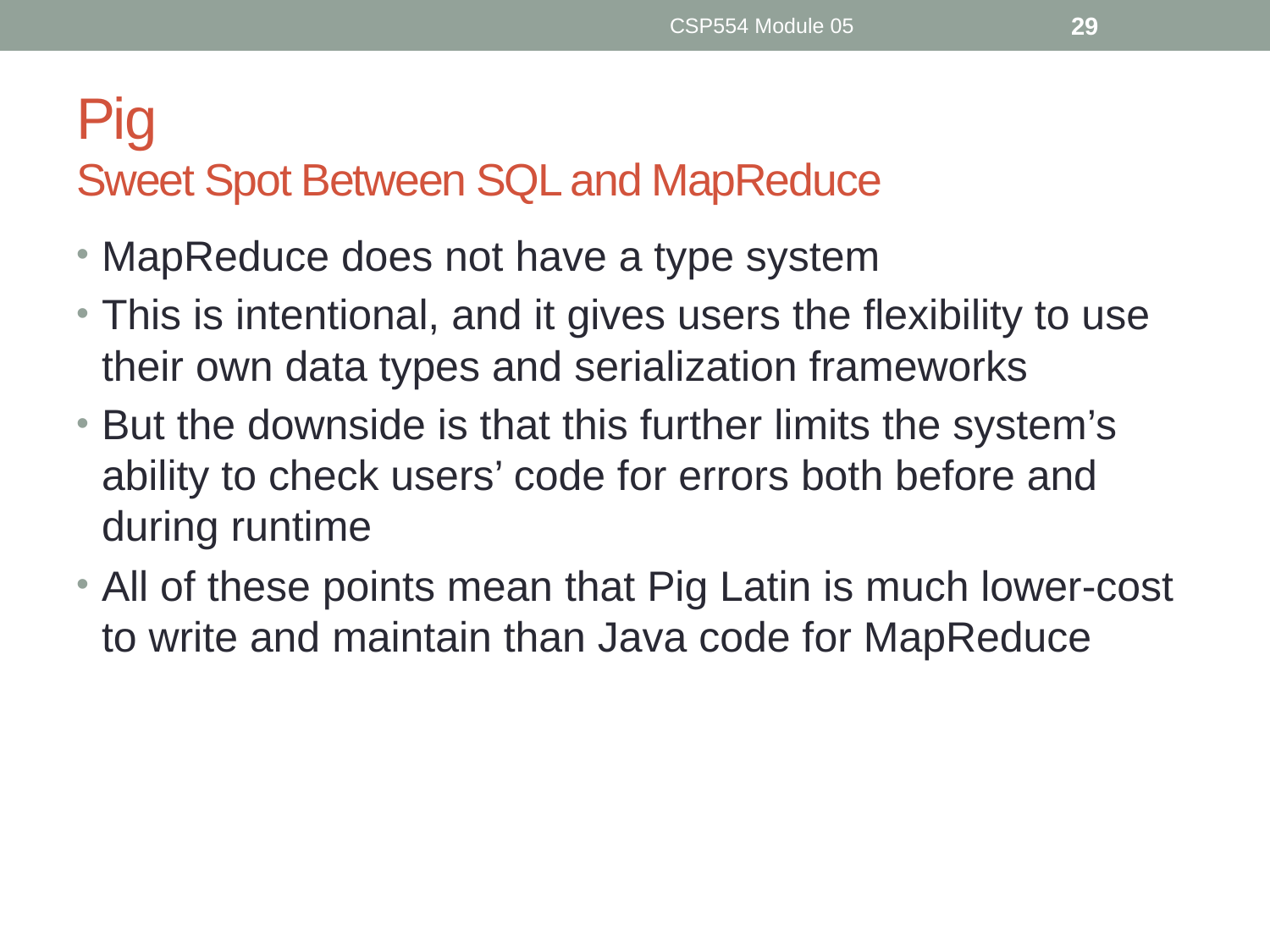

CSP554 Module 05
29
# Pig Sweet Spot Between SQL and MapReduce
MapReduce does not have a type system
This is intentional, and it gives users the flexibility to use their own data types and serialization frameworks
But the downside is that this further limits the system’s ability to check users’ code for errors both before and during runtime
All of these points mean that Pig Latin is much lower-cost to write and maintain than Java code for MapReduce